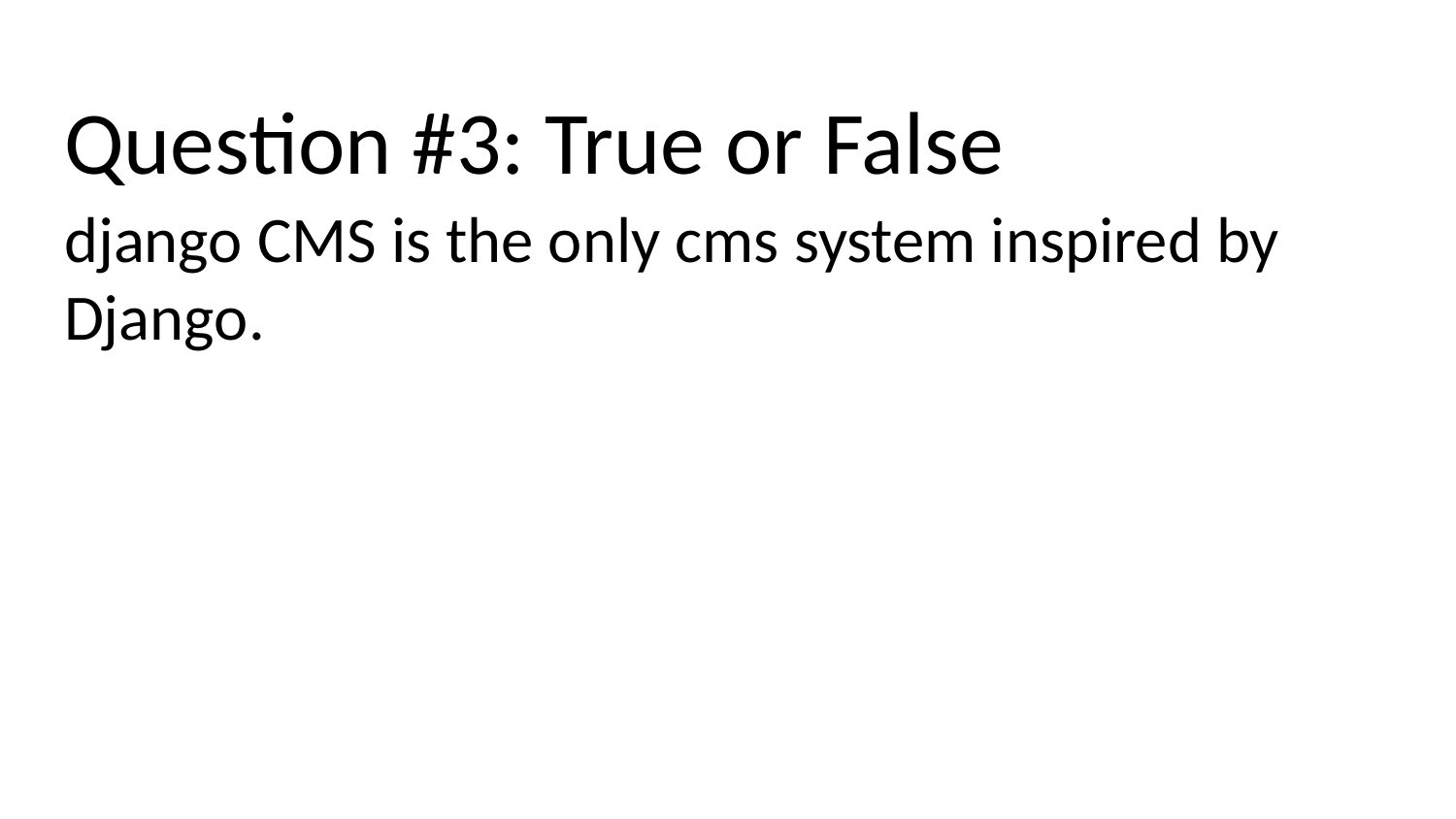

# Question #3: True or False
django CMS is the only cms system inspired by Django.